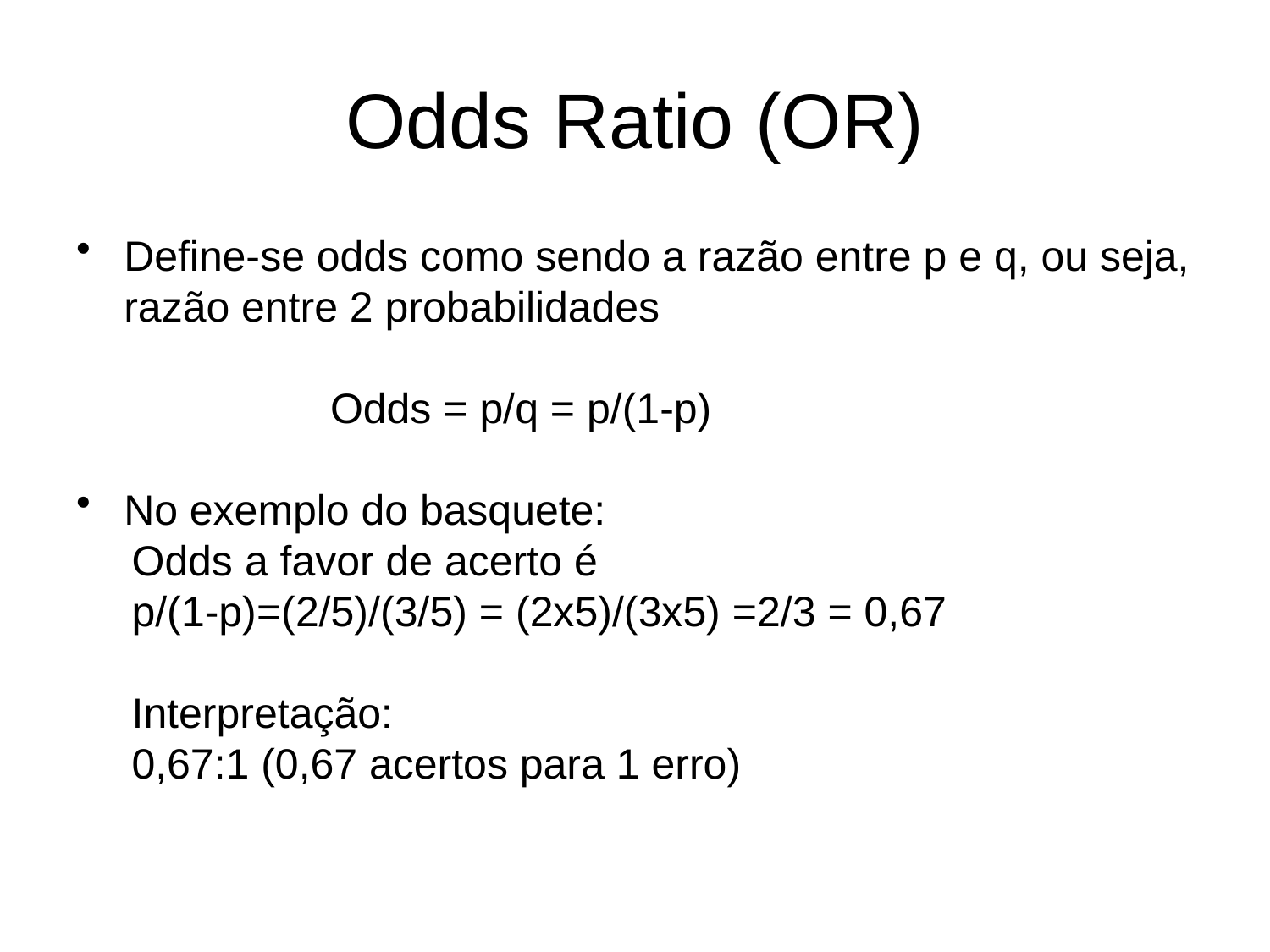

# Odds Ratio (OR)
Define-se odds como sendo a razão entre p e q, ou seja, razão entre 2 probabilidades

		Odds = p/q = p/(1-p)

No exemplo do basquete:
Odds a favor de acerto é
p/(1-p)=(2/5)/(3/5) = (2x5)/(3x5) =2/3 = 0,67

Interpretação:
0,67:1 (0,67 acertos para 1 erro)